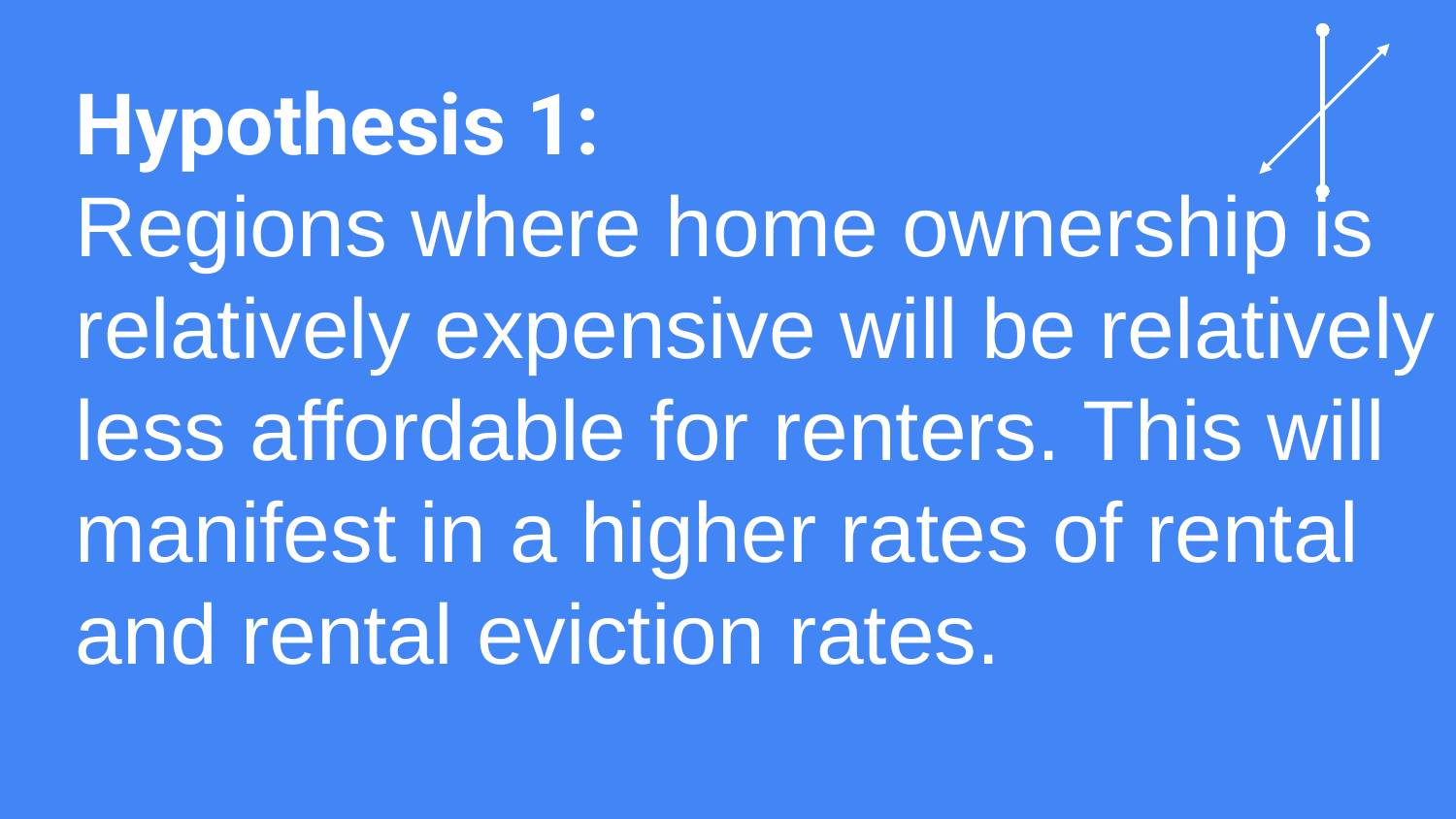

# Hypothesis 1:
Regions where home ownership is relatively expensive will be relatively less affordable for renters. This will manifest in a higher rates of rental and rental eviction rates.